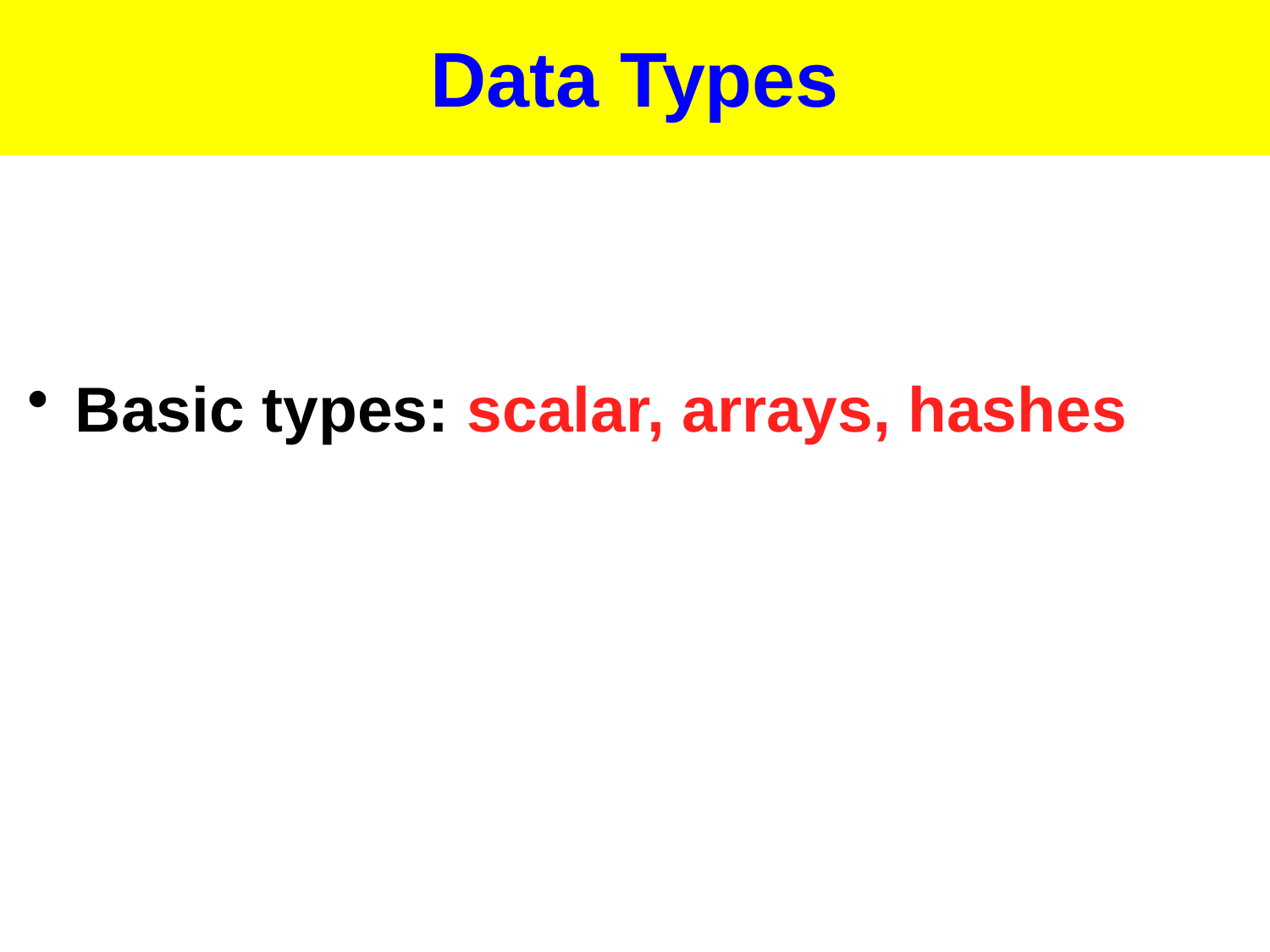

# Data Types
Basic types: scalar, arrays, hashes